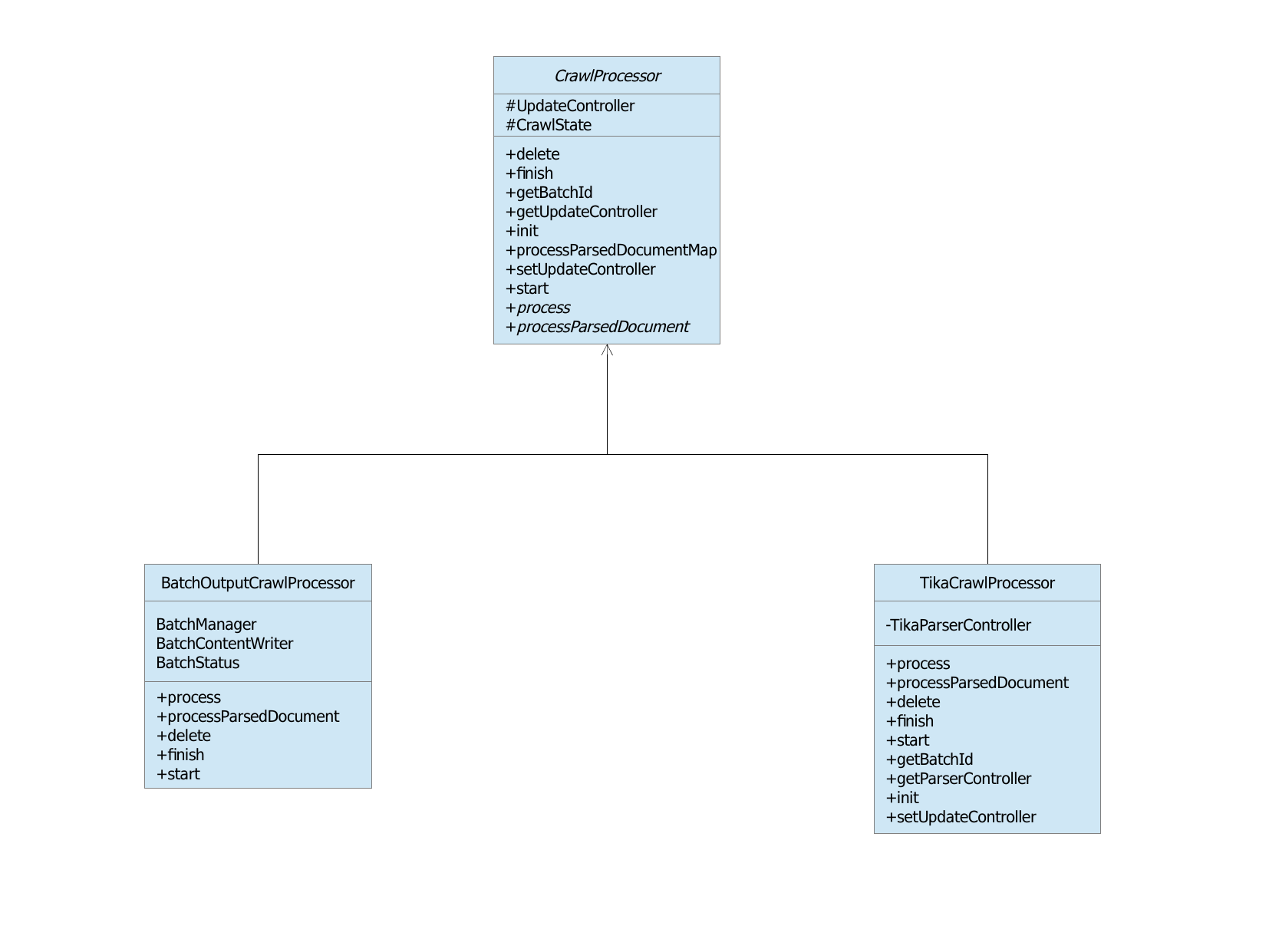

CrawlProcessor
#UpdateController
#CrawlState
+delete
+finish
+getBatchId
+getUpdateController
+init
+processParsedDocumentMap
+setUpdateController
+start
+process
+processParsedDocument
TikaCrawlProcessor
BatchOutputCrawlProcessor
-TikaParserController
BatchManager
BatchContentWriter
BatchStatus
+process
+processParsedDocument
+delete
+finish
+start
+getBatchId
+getParserController
+init
+setUpdateController
+process
+processParsedDocument
+delete
+finish
+start